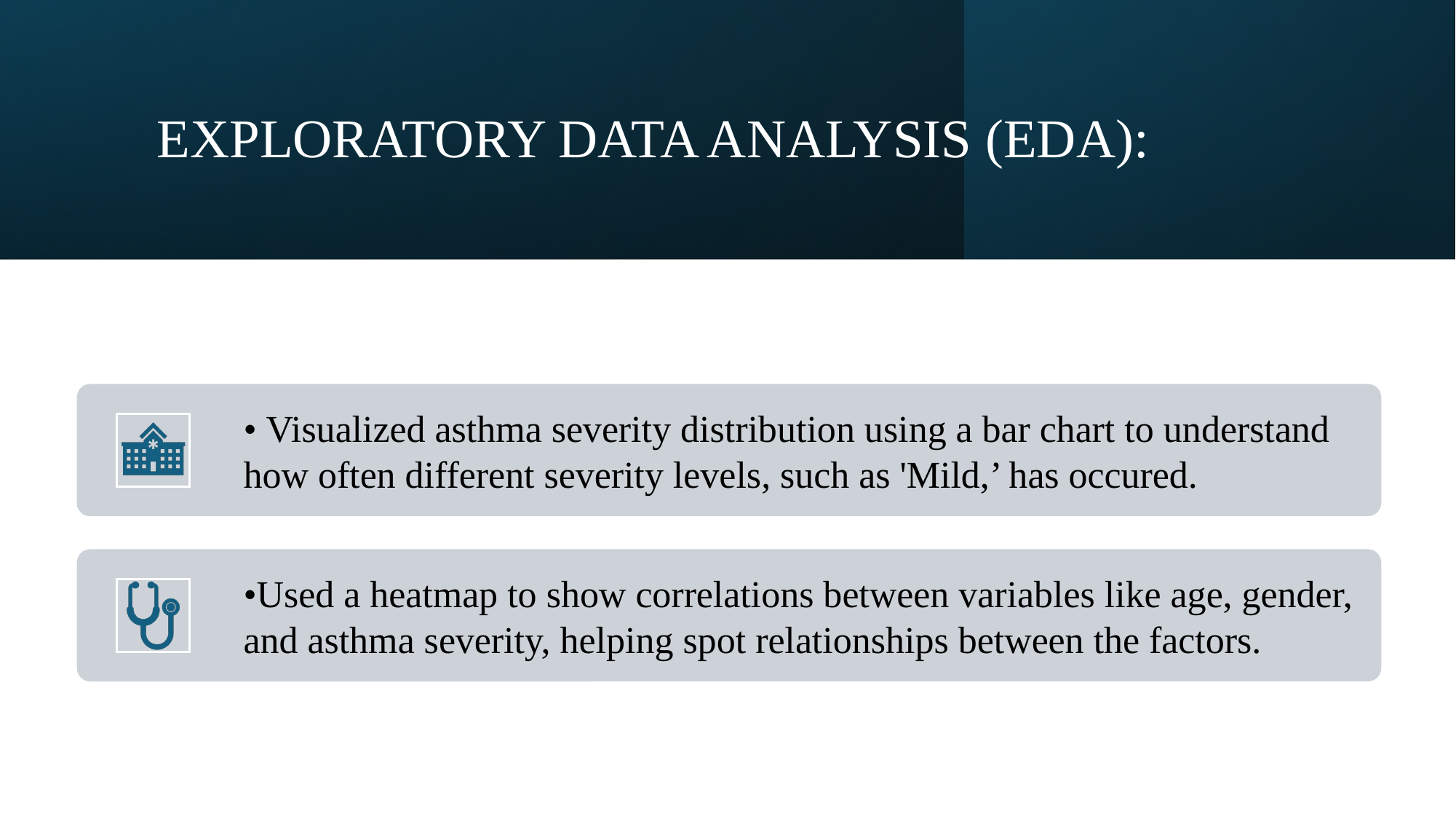

EXPLORATORY DATA ANALYSIS (EDA):
• Visualized asthma severity distribution using a bar chart to understand how often different severity levels, such as 'Mild,’ has occured.
•Used a heatmap to show correlations between variables like age, gender, and asthma severity, helping spot relationships between the factors.